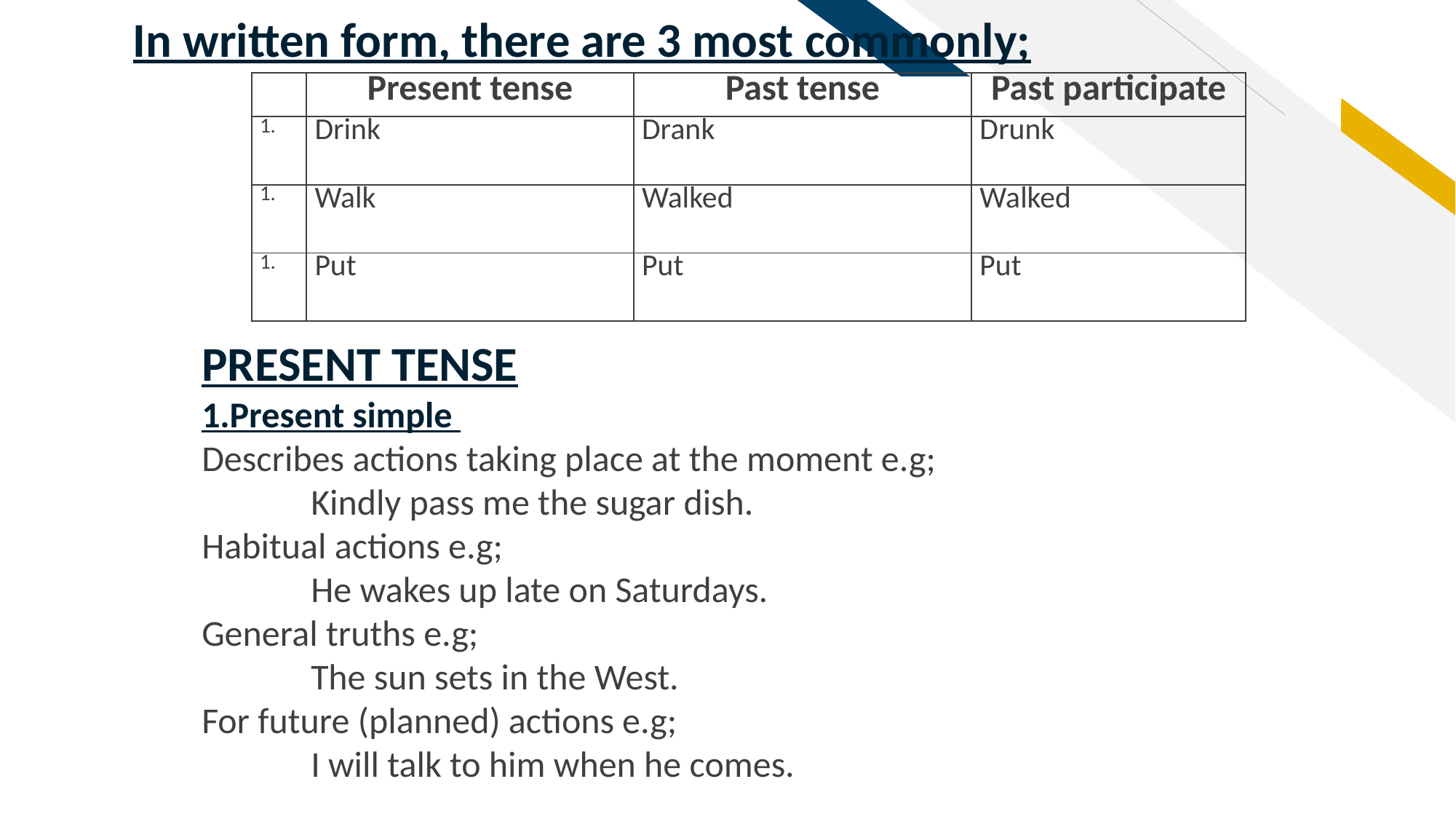

In written form, there are 3 most commonly;
|  | Present tense | Past tense | Past participate |
| --- | --- | --- | --- |
|  | Drink | Drank | Drunk |
|  | Walk | Walked | Walked |
|  | Put | Put | Put |
PRESENT TENSE
1.Present simple
Describes actions taking place at the moment e.g;
	Kindly pass me the sugar dish.
Habitual actions e.g;
	He wakes up late on Saturdays.
General truths e.g;
	The sun sets in the West.
For future (planned) actions e.g;
	I will talk to him when he comes.